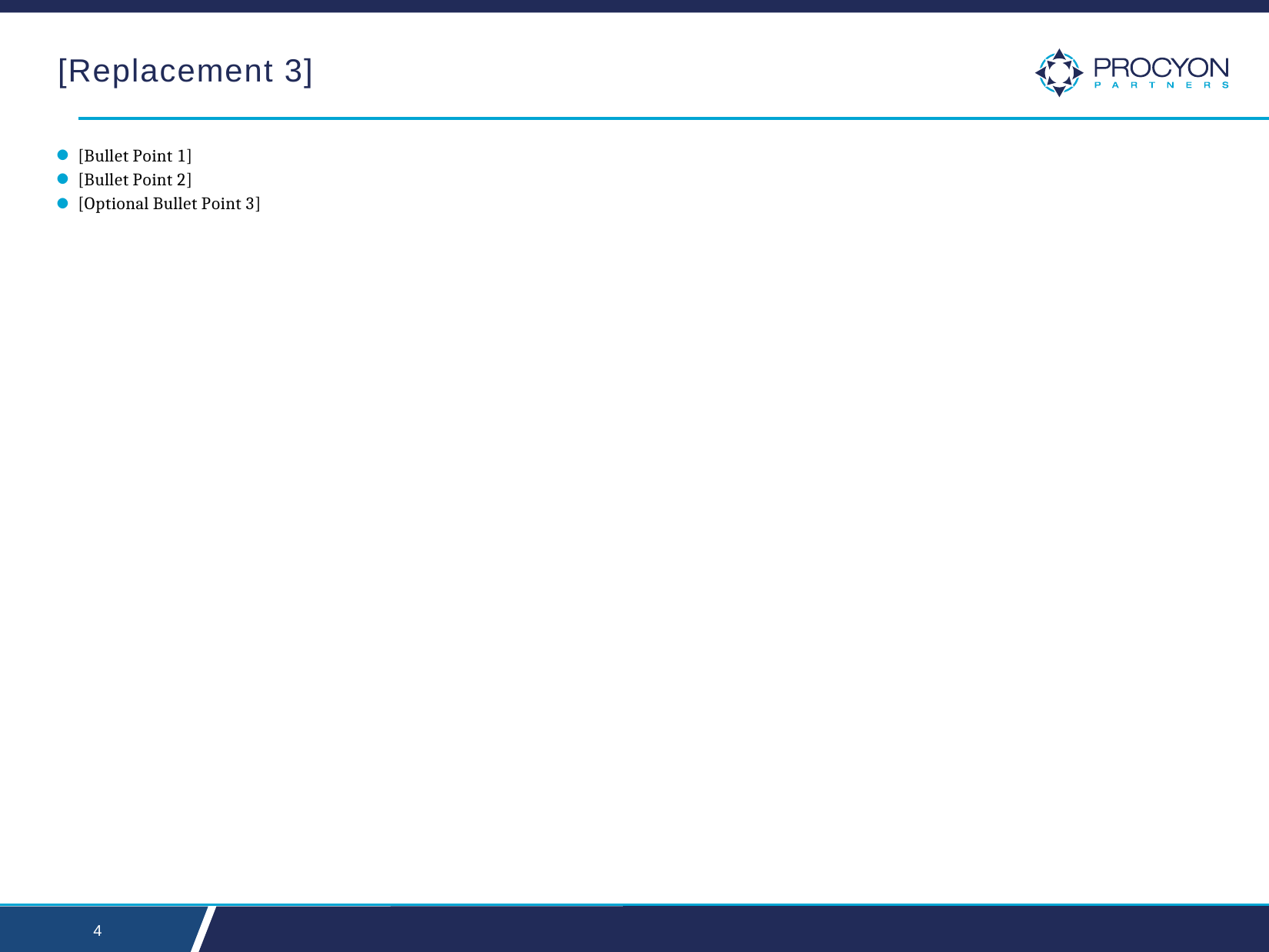

# [Replacement 3]
[Bullet Point 1]
[Bullet Point 2]
[Optional Bullet Point 3]

4